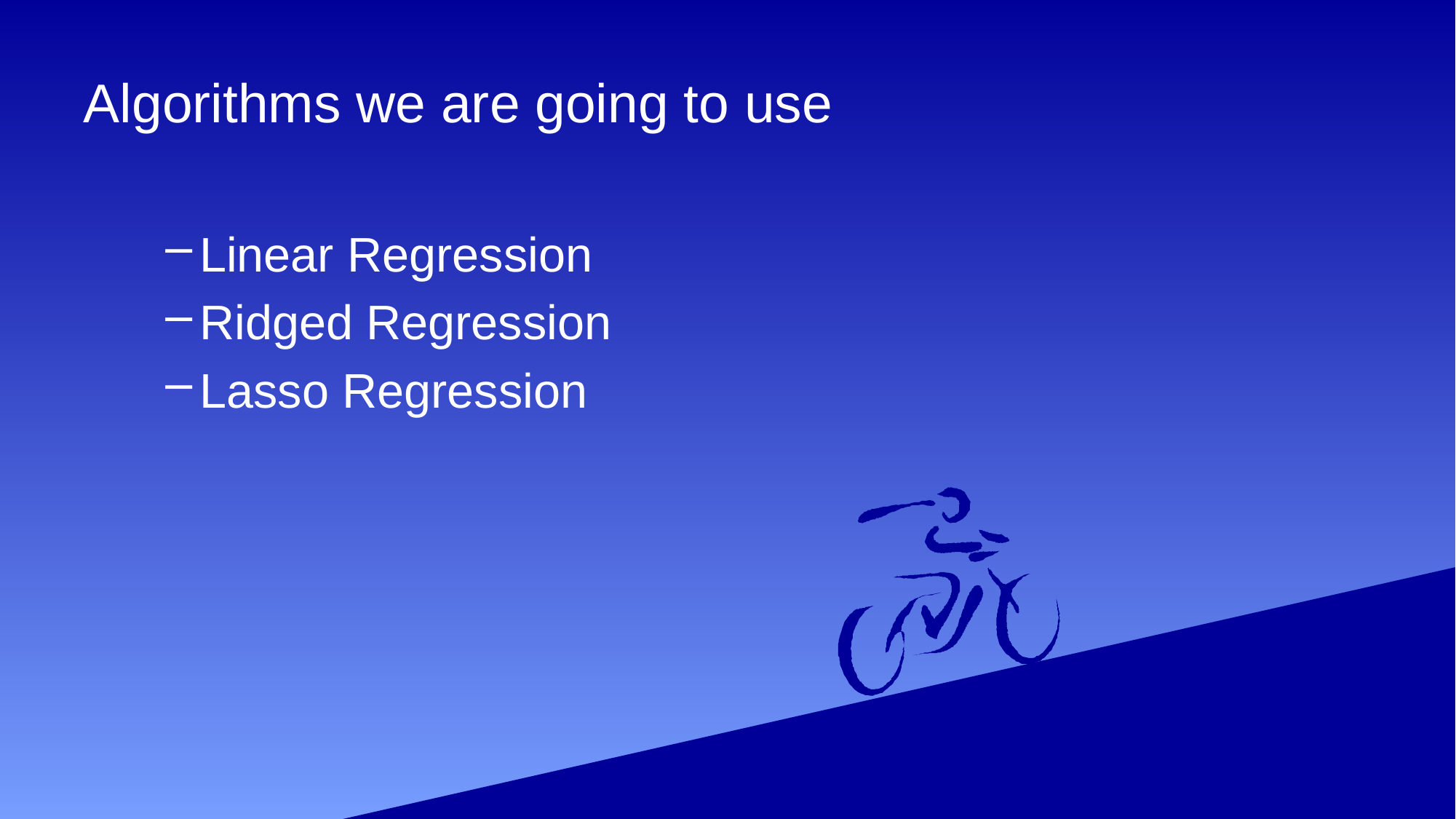

# Algorithms we are going to use
Linear Regression
Ridged Regression
Lasso Regression